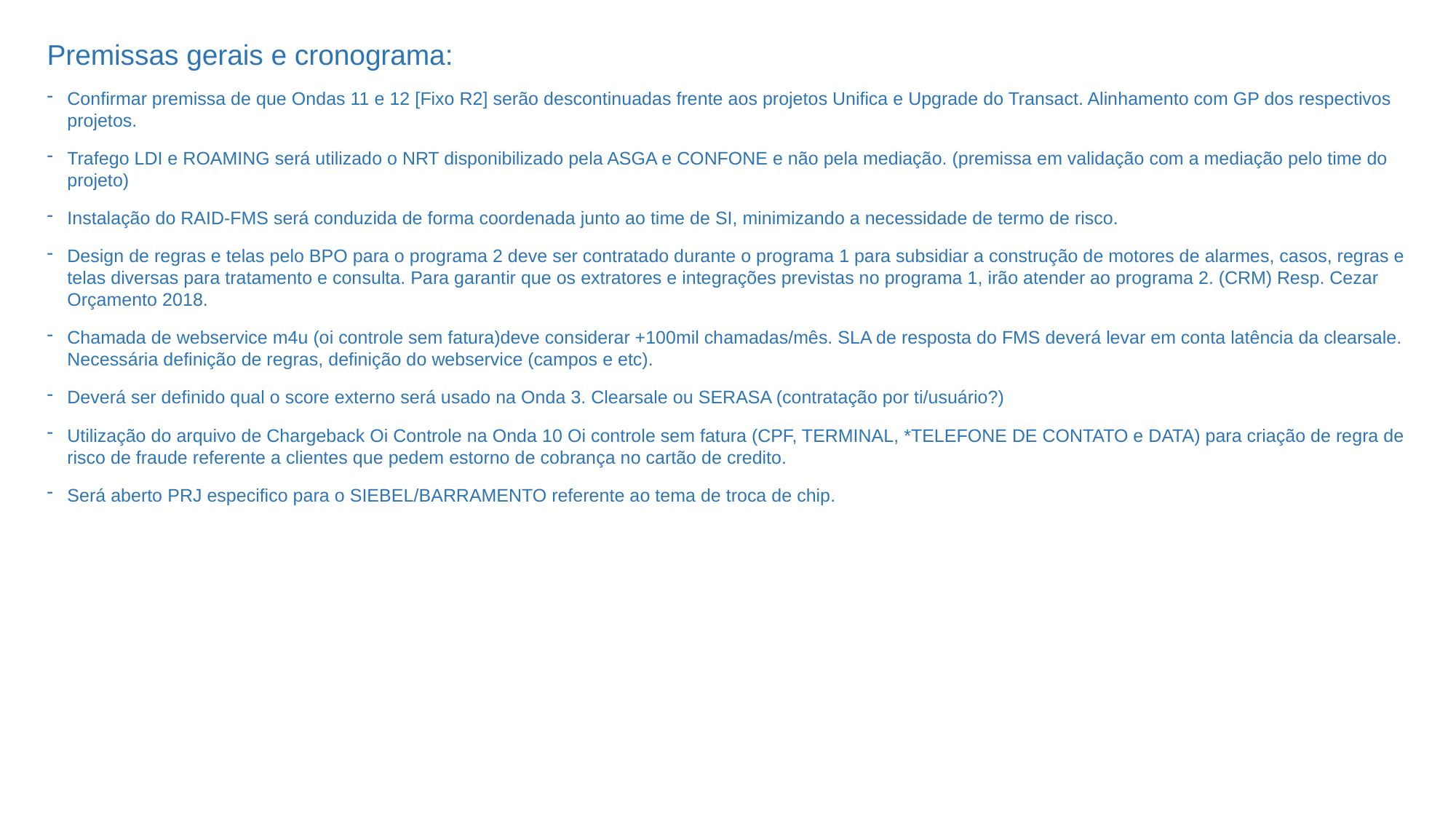

# PREMISSAS e RISCOS MAPEADOS – Projeto novo Antifraude [green field]
Premissas gerais e cronograma:
Confirmar premissa de que Ondas 11 e 12 [Fixo R2] serão descontinuadas frente aos projetos Unifica e Upgrade do Transact. Alinhamento com GP dos respectivos projetos.
Trafego LDI e ROAMING será utilizado o NRT disponibilizado pela ASGA e CONFONE e não pela mediação. (premissa em validação com a mediação pelo time do projeto)
Instalação do RAID-FMS será conduzida de forma coordenada junto ao time de SI, minimizando a necessidade de termo de risco.
Design de regras e telas pelo BPO para o programa 2 deve ser contratado durante o programa 1 para subsidiar a construção de motores de alarmes, casos, regras e telas diversas para tratamento e consulta. Para garantir que os extratores e integrações previstas no programa 1, irão atender ao programa 2. (CRM) Resp. Cezar Orçamento 2018.
Chamada de webservice m4u (oi controle sem fatura)deve considerar +100mil chamadas/mês. SLA de resposta do FMS deverá levar em conta latência da clearsale. Necessária definição de regras, definição do webservice (campos e etc).
Deverá ser definido qual o score externo será usado na Onda 3. Clearsale ou SERASA (contratação por ti/usuário?)
Utilização do arquivo de Chargeback Oi Controle na Onda 10 Oi controle sem fatura (CPF, TERMINAL, *TELEFONE DE CONTATO e DATA) para criação de regra de risco de fraude referente a clientes que pedem estorno de cobrança no cartão de credito.
Será aberto PRJ especifico para o SIEBEL/BARRAMENTO referente ao tema de troca de chip.